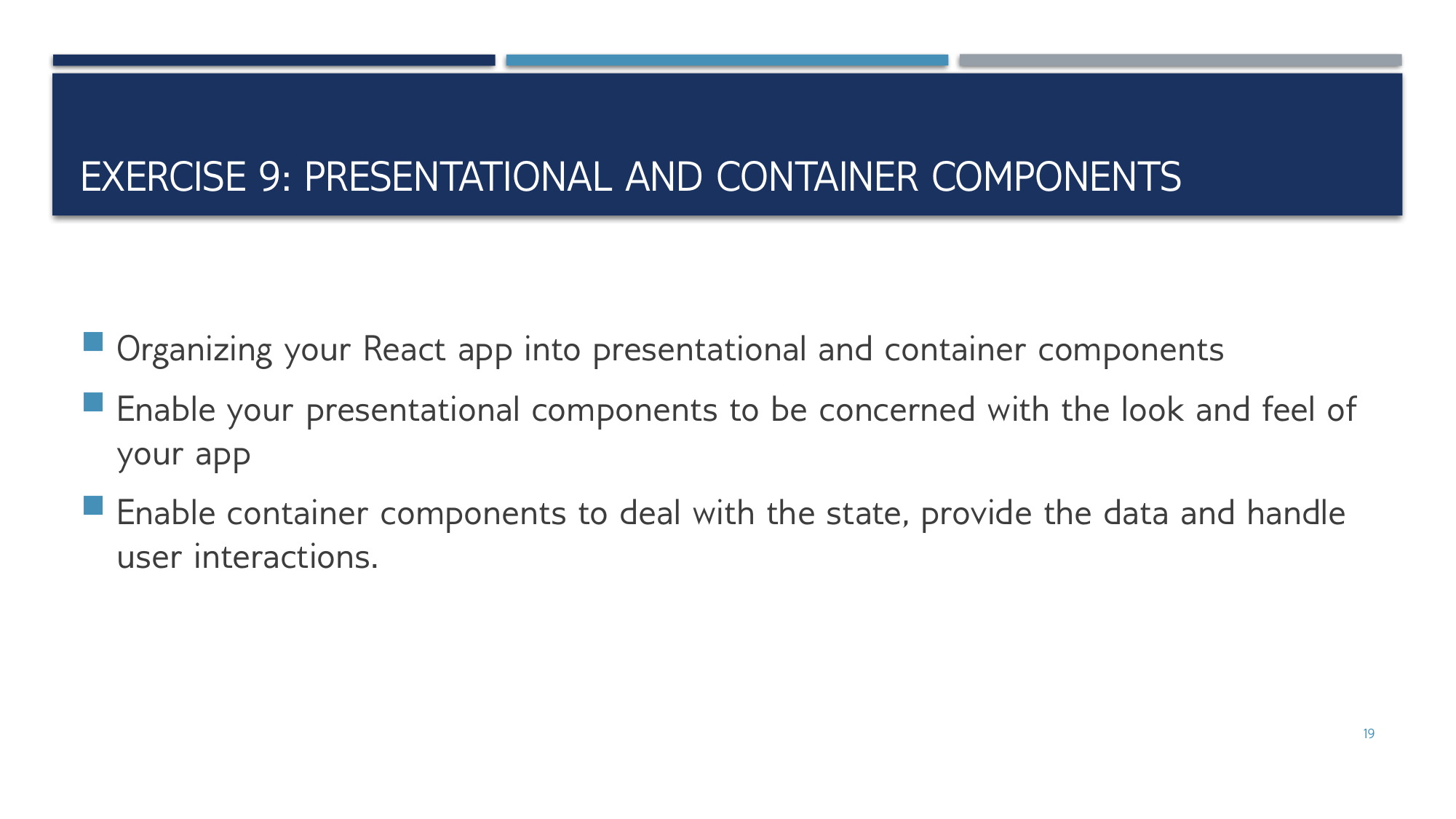

# Exercise 9: Presentational and Container Components
Organizing your React app into presentational and container components
Enable your presentational components to be concerned with the look and feel of your app
Enable container components to deal with the state, provide the data and handle user interactions.

19